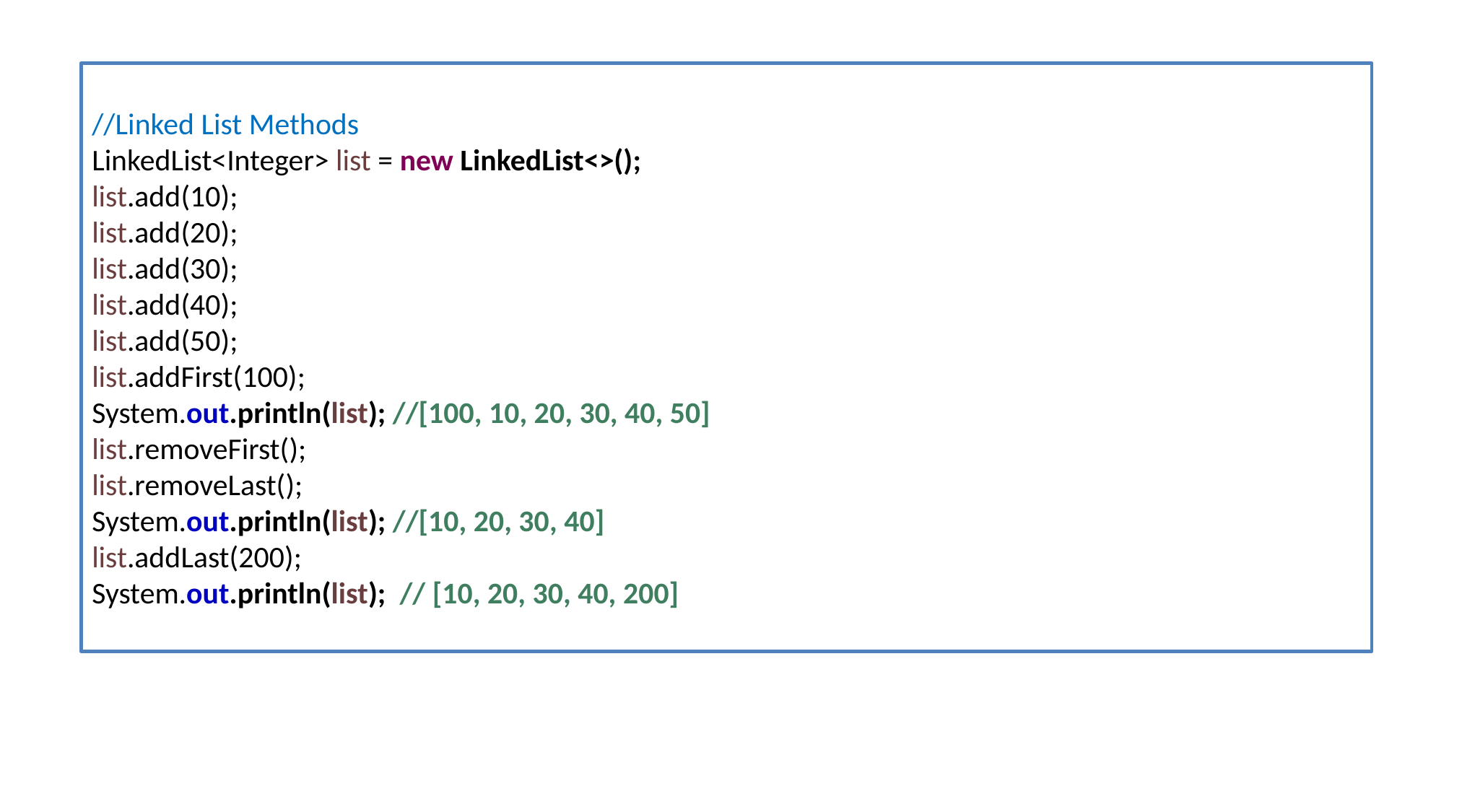

//Linked List Methods
LinkedList<Integer> list = new LinkedList<>();
list.add(10);
list.add(20);
list.add(30);
list.add(40);
list.add(50);
list.addFirst(100);
System.out.println(list); //[100, 10, 20, 30, 40, 50]
list.removeFirst();
list.removeLast();
System.out.println(list); //[10, 20, 30, 40]
list.addLast(200);
System.out.println(list);  // [10, 20, 30, 40, 200]